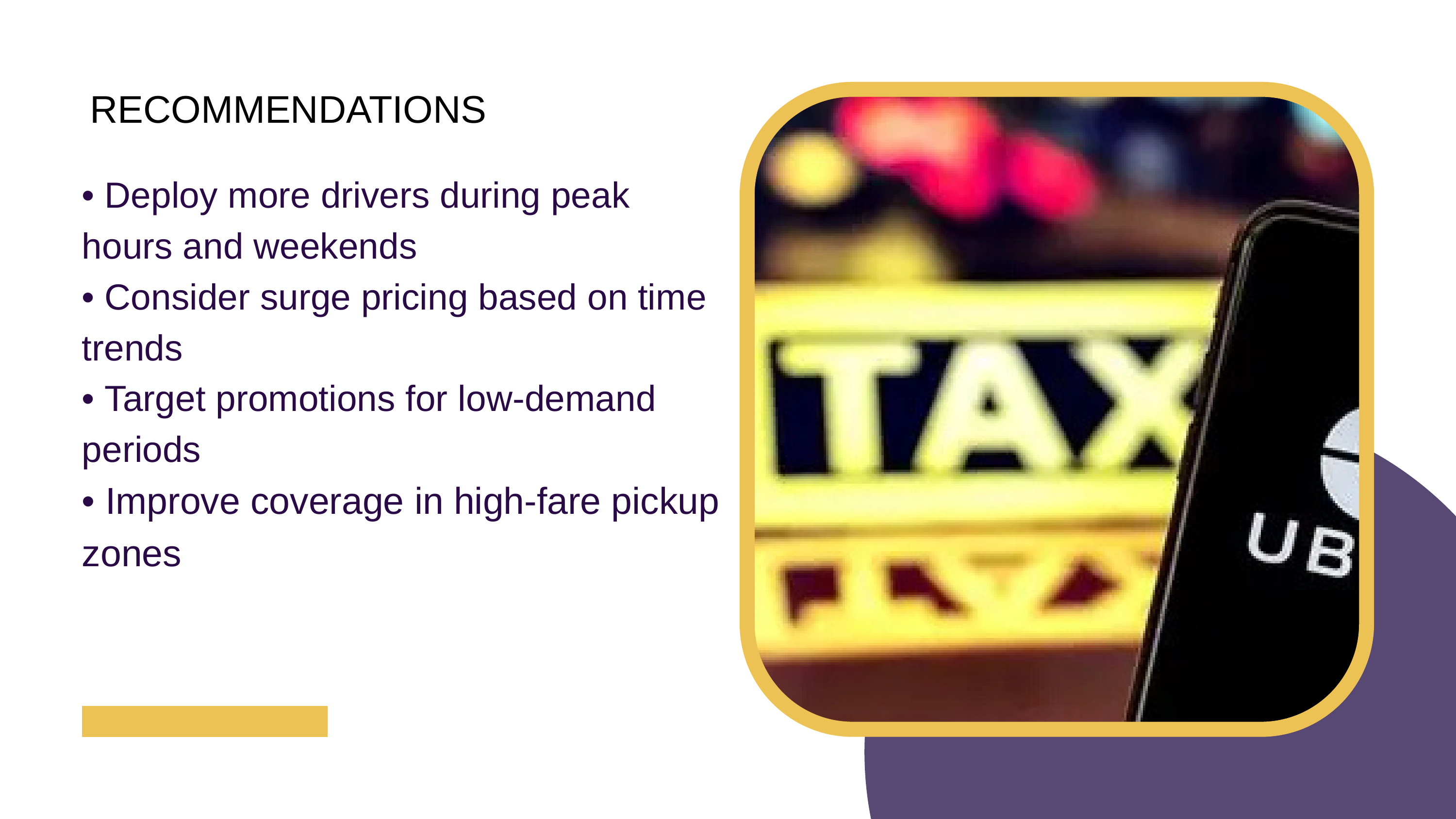

RECOMMENDATIONS

• Deploy more drivers during peak hours and weekends
• Consider surge pricing based on time trends
• Target promotions for low-demand periods
• Improve coverage in high-fare pickup zones